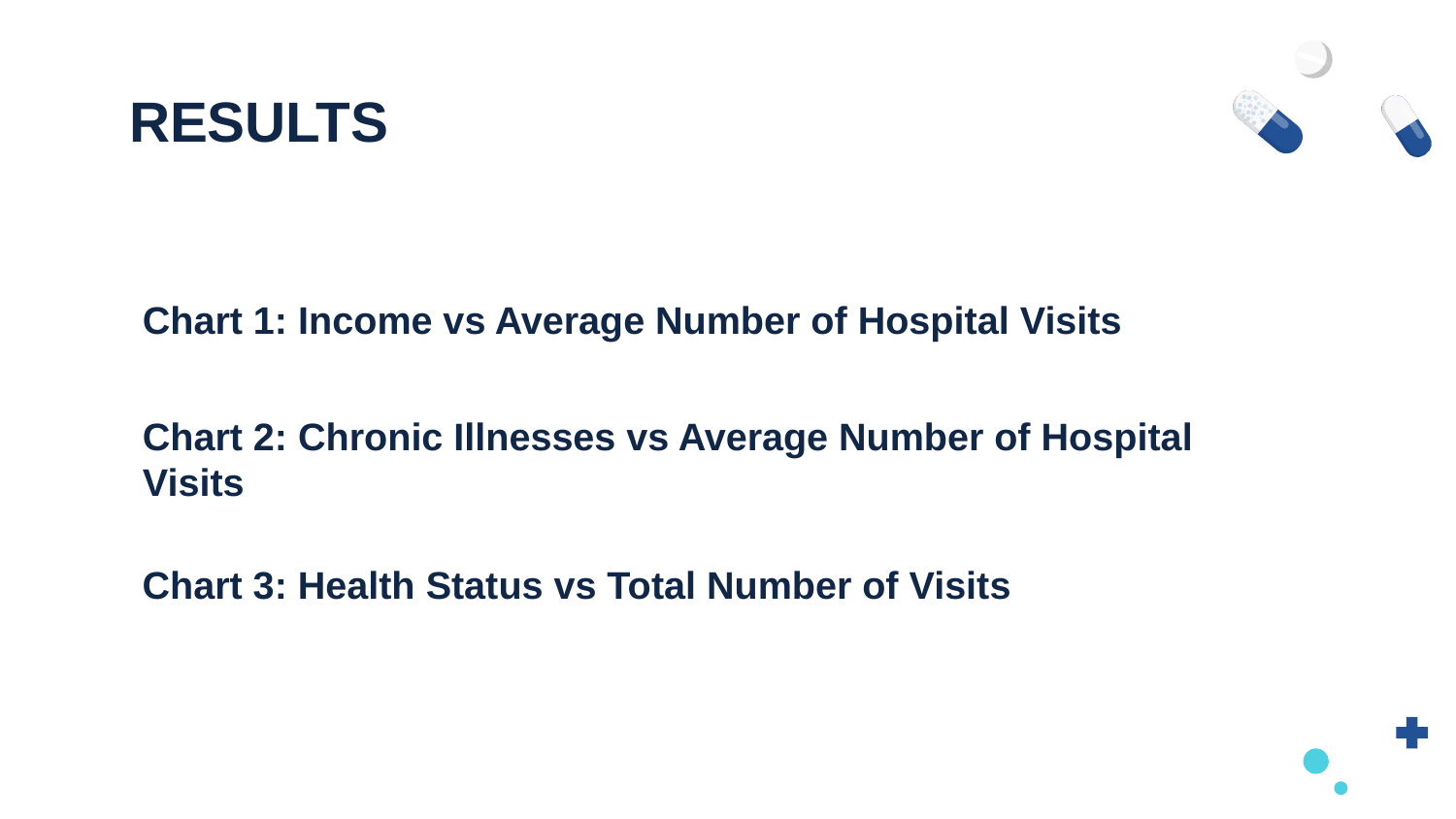

# RESULTS

Chart 1: Income vs Average Number of Hospital Visits
Chart 2: Chronic Illnesses vs Average Number of Hospital Visits
Chart 3: Health Status vs Total Number of Visits